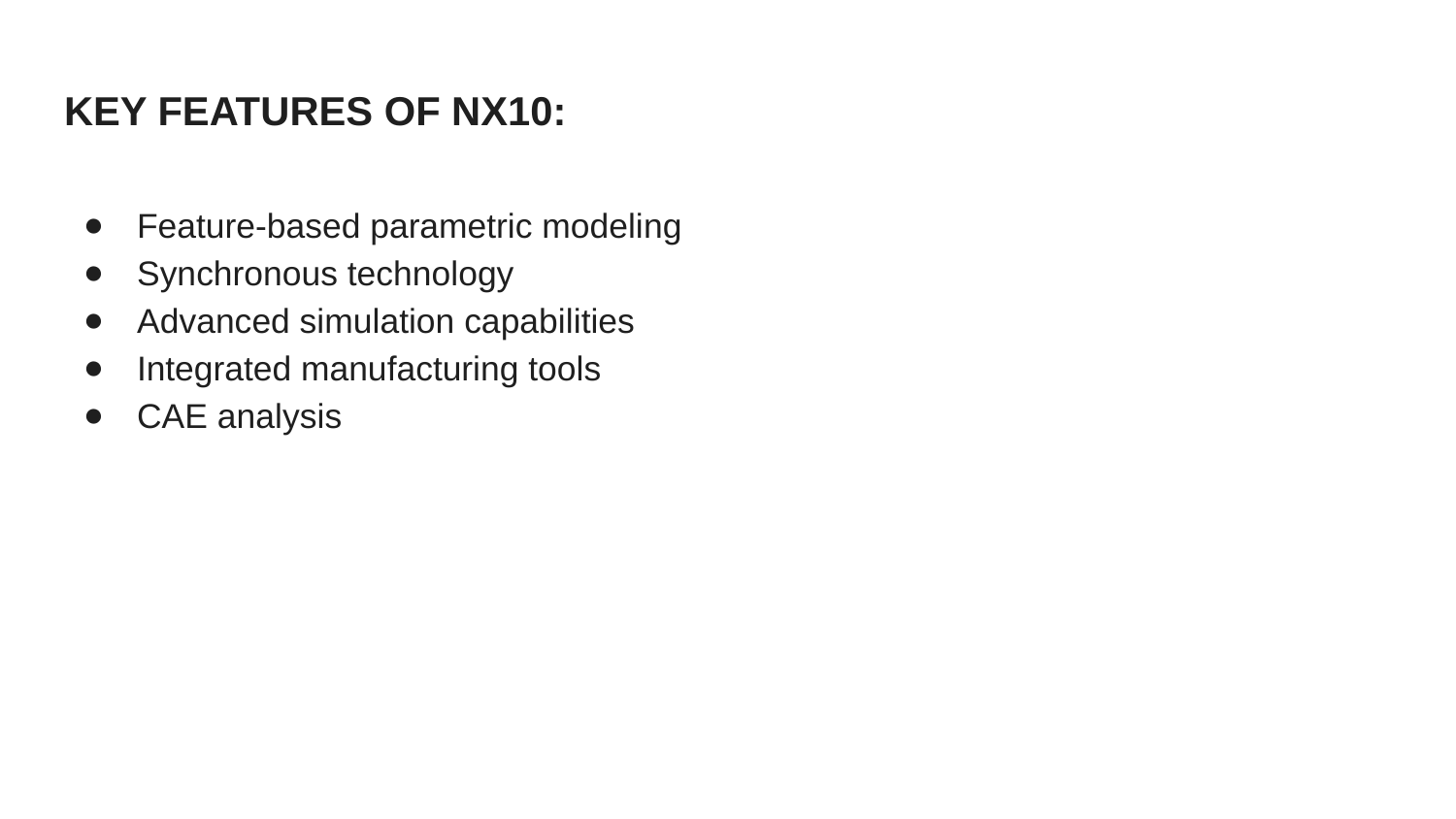

# KEY FEATURES OF NX10:
Feature-based parametric modeling
Synchronous technology
Advanced simulation capabilities
Integrated manufacturing tools
CAE analysis